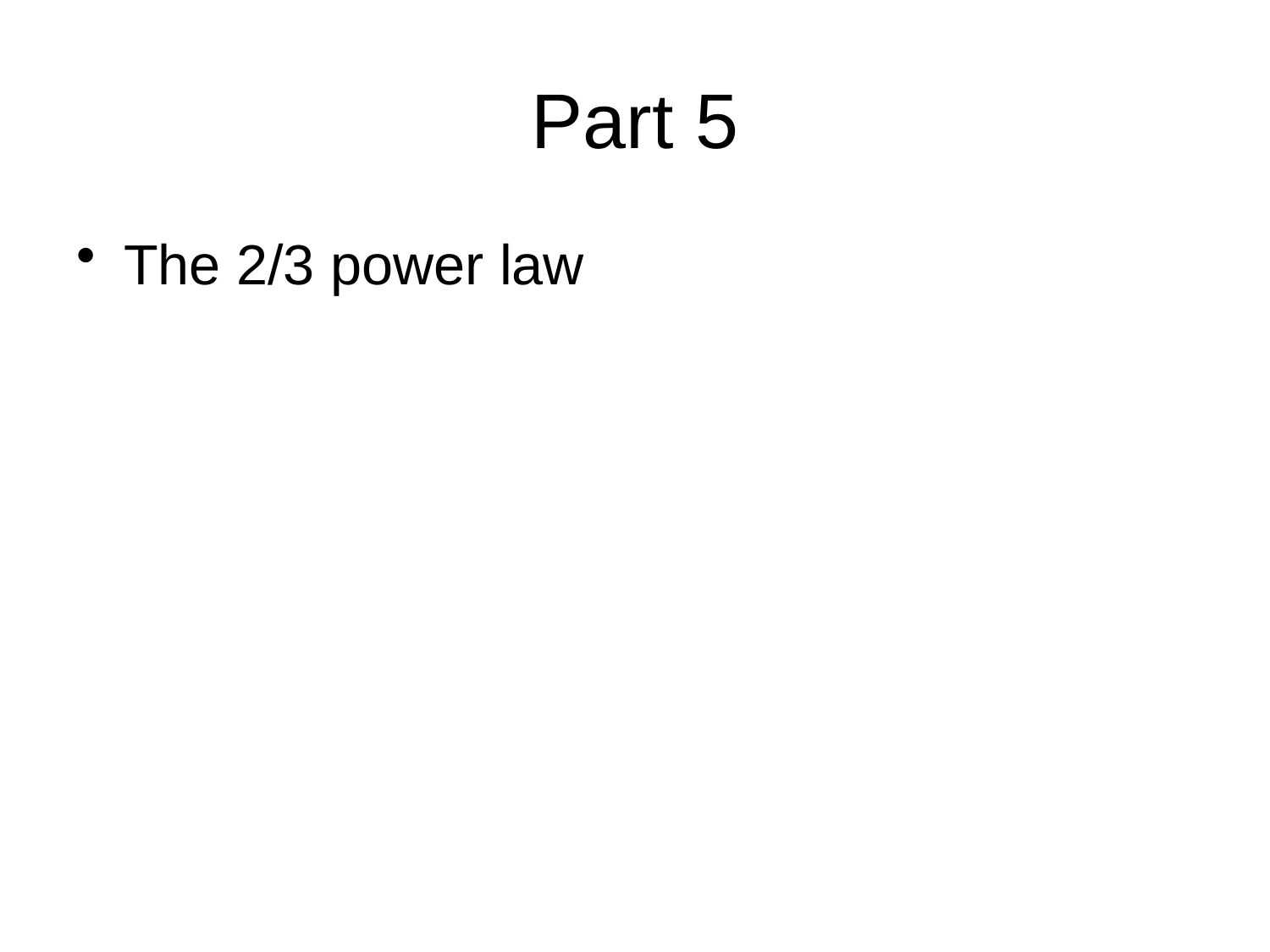

# Part 5
The 2/3 power law